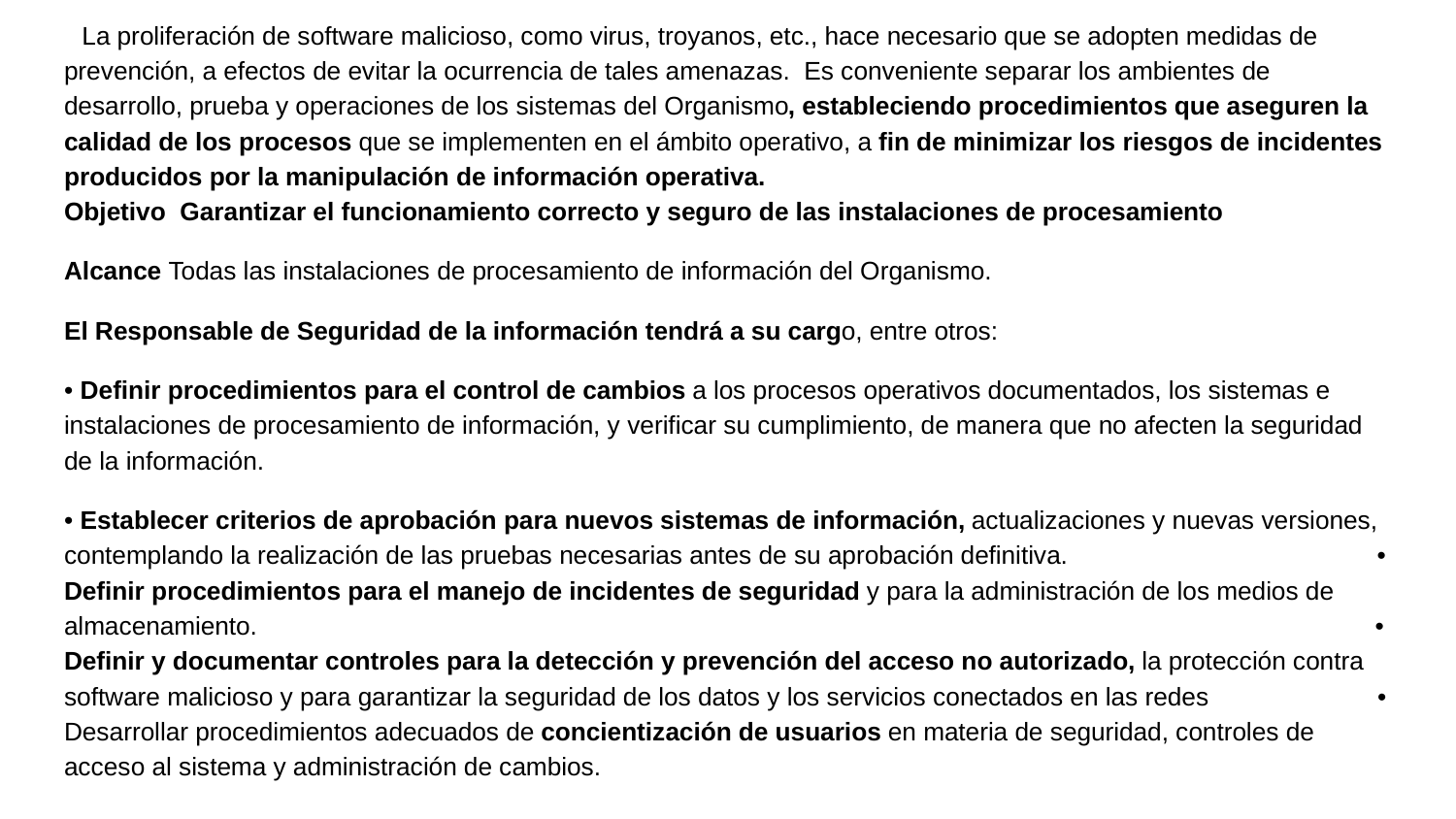

#
   La proliferación de software malicioso, como virus, troyanos, etc., hace necesario que se adopten medidas de prevención, a efectos de evitar la ocurrencia de tales amenazas.  Es conveniente separar los ambientes de desarrollo, prueba y operaciones de los sistemas del Organismo, estableciendo procedimientos que aseguren la calidad de los procesos que se implementen en el ámbito operativo, a fin de minimizar los riesgos de incidentes producidos por la manipulación de información operativa.                                                                                       Objetivo  Garantizar el funcionamiento correcto y seguro de las instalaciones de procesamiento
Alcance Todas las instalaciones de procesamiento de información del Organismo.
El Responsable de Seguridad de la información tendrá a su cargo, entre otros:
• Definir procedimientos para el control de cambios a los procesos operativos documentados, los sistemas e instalaciones de procesamiento de información, y verificar su cumplimiento, de manera que no afecten la seguridad de la información.
• Establecer criterios de aprobación para nuevos sistemas de información, actualizaciones y nuevas versiones, contemplando la realización de las pruebas necesarias antes de su aprobación definitiva.                                            • Definir procedimientos para el manejo de incidentes de seguridad y para la administración de los medios de almacenamiento.                                                                                                                                                               • Definir y documentar controles para la detección y prevención del acceso no autorizado, la protección contra software malicioso y para garantizar la seguridad de los datos y los servicios conectados en las redes                        • Desarrollar procedimientos adecuados de concientización de usuarios en materia de seguridad, controles de acceso al sistema y administración de cambios.